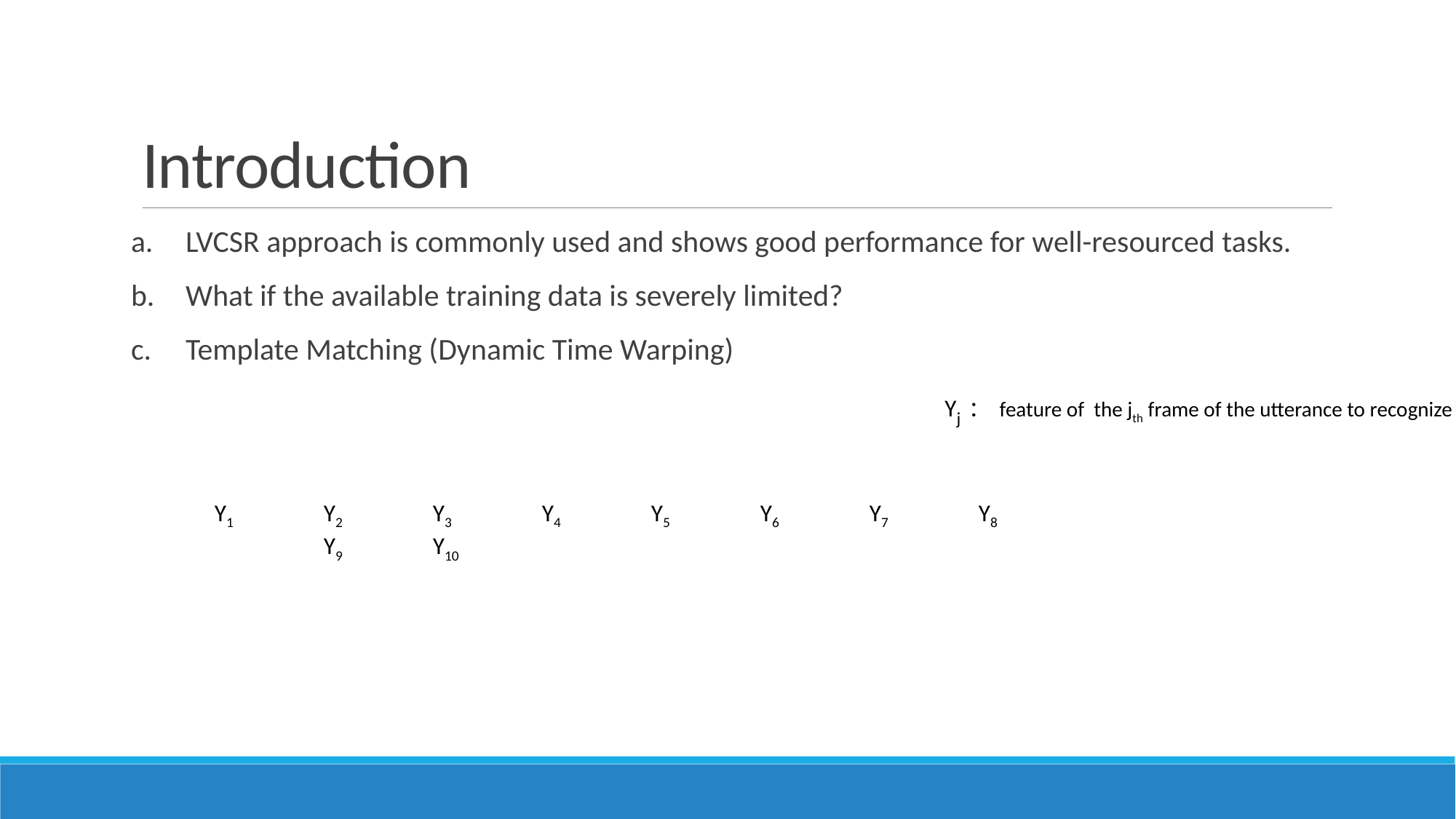

# Introduction
LVCSR approach is commonly used and shows good performance for well-resourced tasks.
What if the available training data is severely limited?
Template Matching (Dynamic Time Warping)
Yj ： feature of  the jth frame of the utterance to recognize

Y1	Y2	Y3	Y4	Y5	Y6	Y7	Y8	Y9	Y10